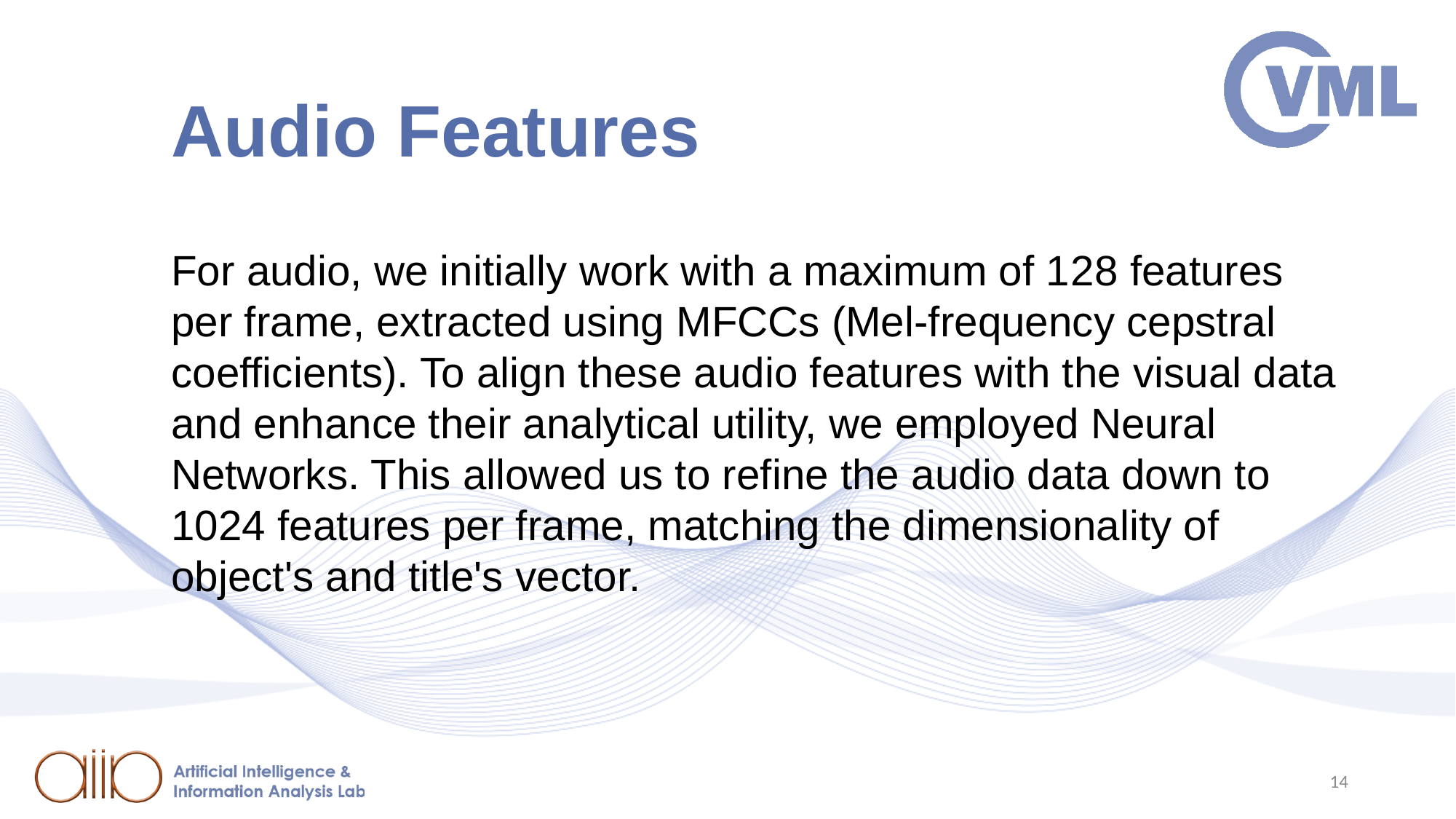

# Audio Features
For audio, we initially work with a maximum of 128 features per frame, extracted using MFCCs (Mel-frequency cepstral coefficients). To align these audio features with the visual data and enhance their analytical utility, we employed Neural Networks. This allowed us to refine the audio data down to 1024 features per frame, matching the dimensionality of object's and title's vector.
14